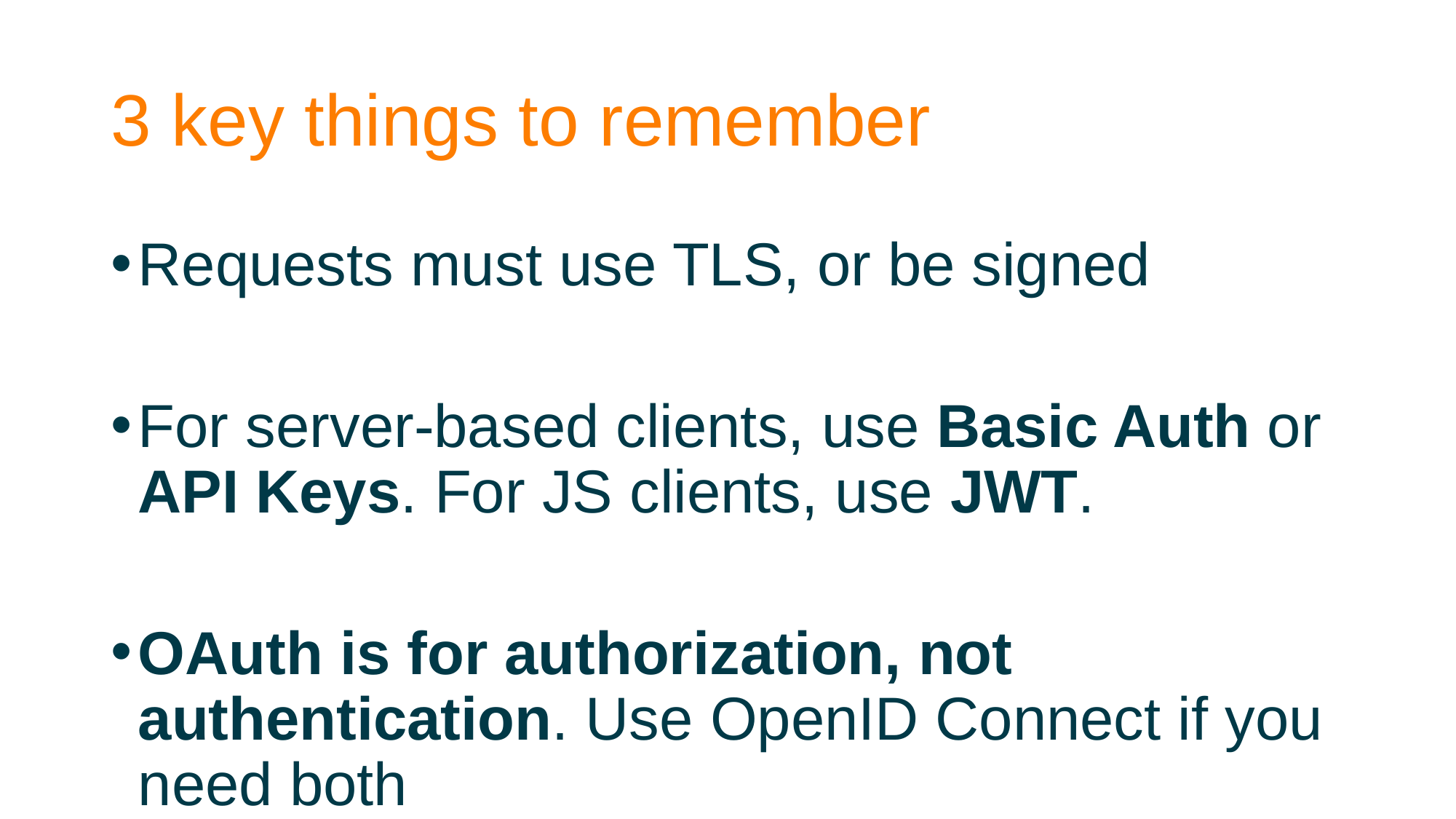

# 3 key things to remember
Requests must use TLS, or be signed

For server-based clients, use Basic Auth or API Keys. For JS clients, use JWT.

OAuth is for authorization, not authentication. Use OpenID Connect if you need both